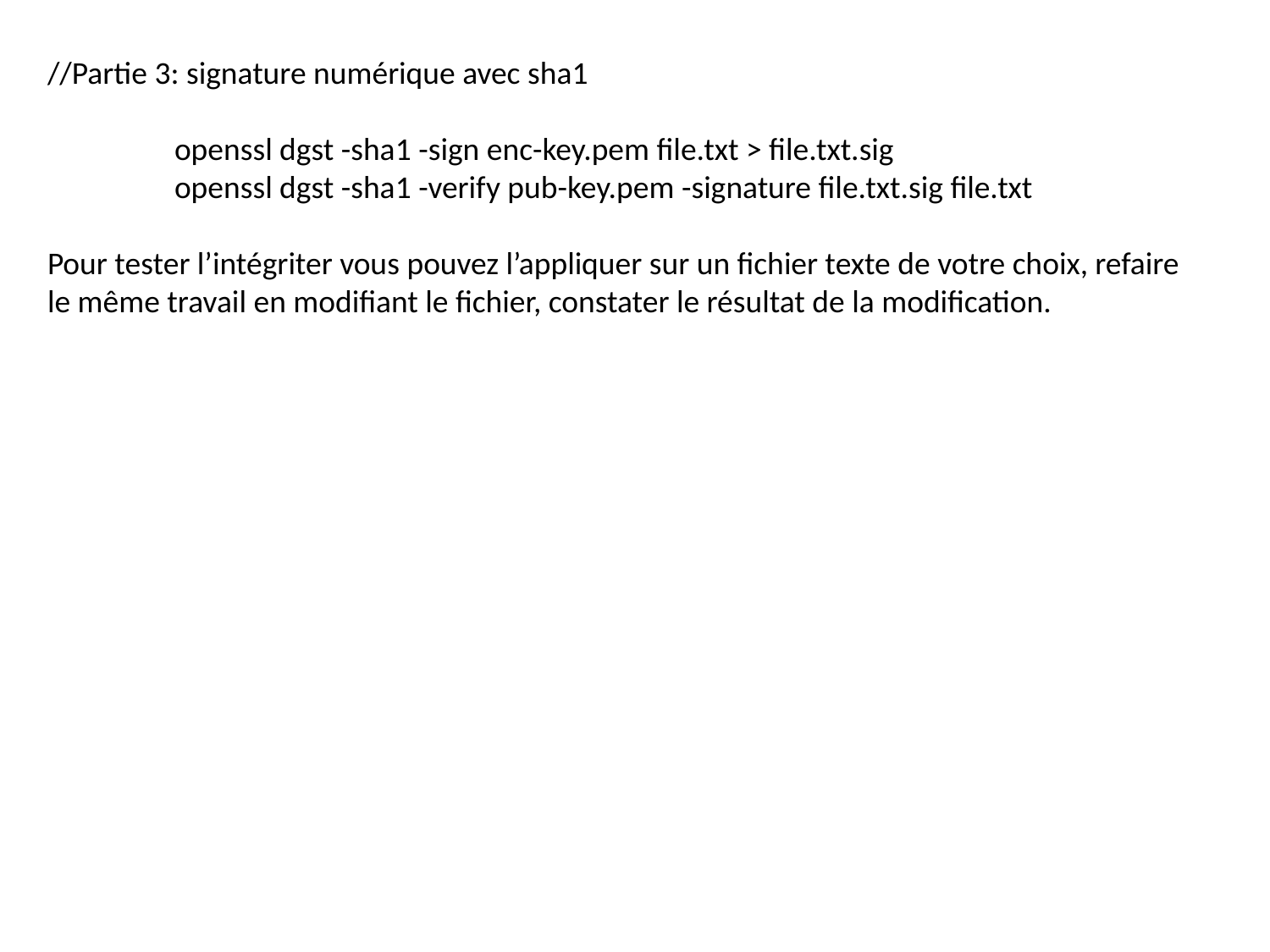

//Partie 3: signature numérique avec sha1

	openssl dgst -sha1 -sign enc-key.pem file.txt > file.txt.sig
	openssl dgst -sha1 -verify pub-key.pem -signature file.txt.sig file.txt

Pour tester l’intégriter vous pouvez l’appliquer sur un fichier texte de votre choix, refaire le même travail en modifiant le fichier, constater le résultat de la modification.